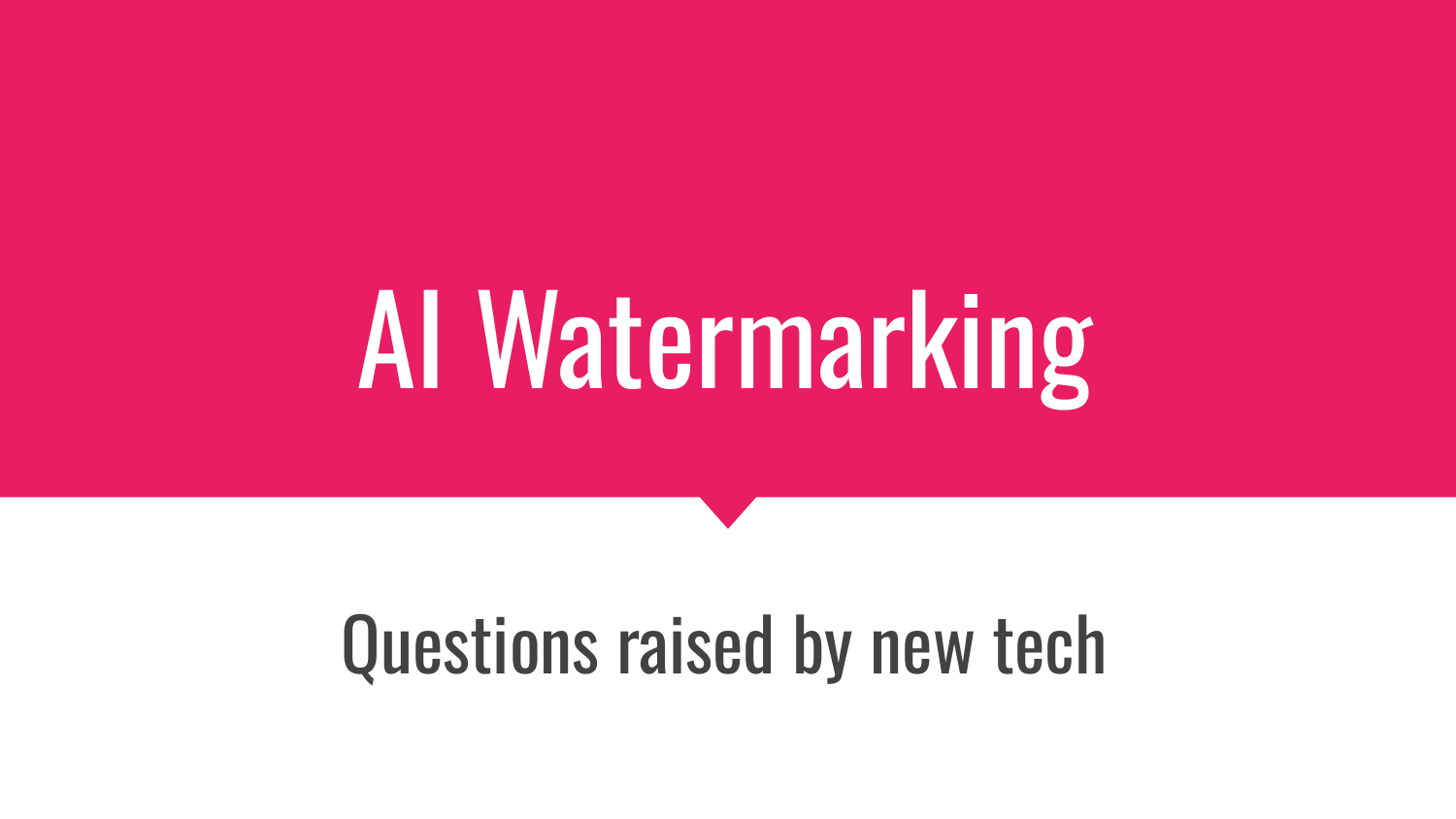

# AI Watermarking
Questions raised by new tech